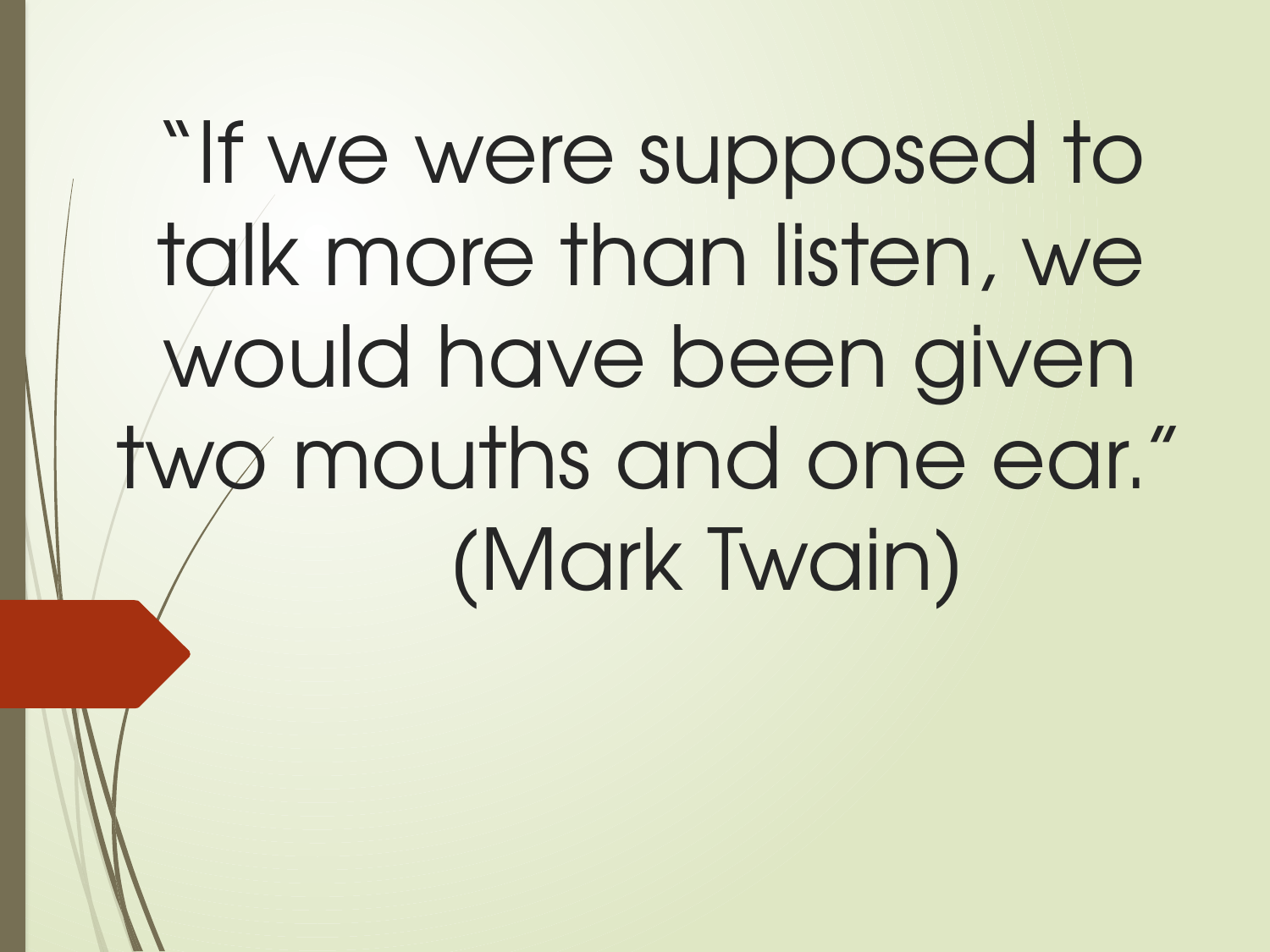

# “If we were supposed to talk more than listen, we would have been given two mouths and one ear.” (Mark Twain)